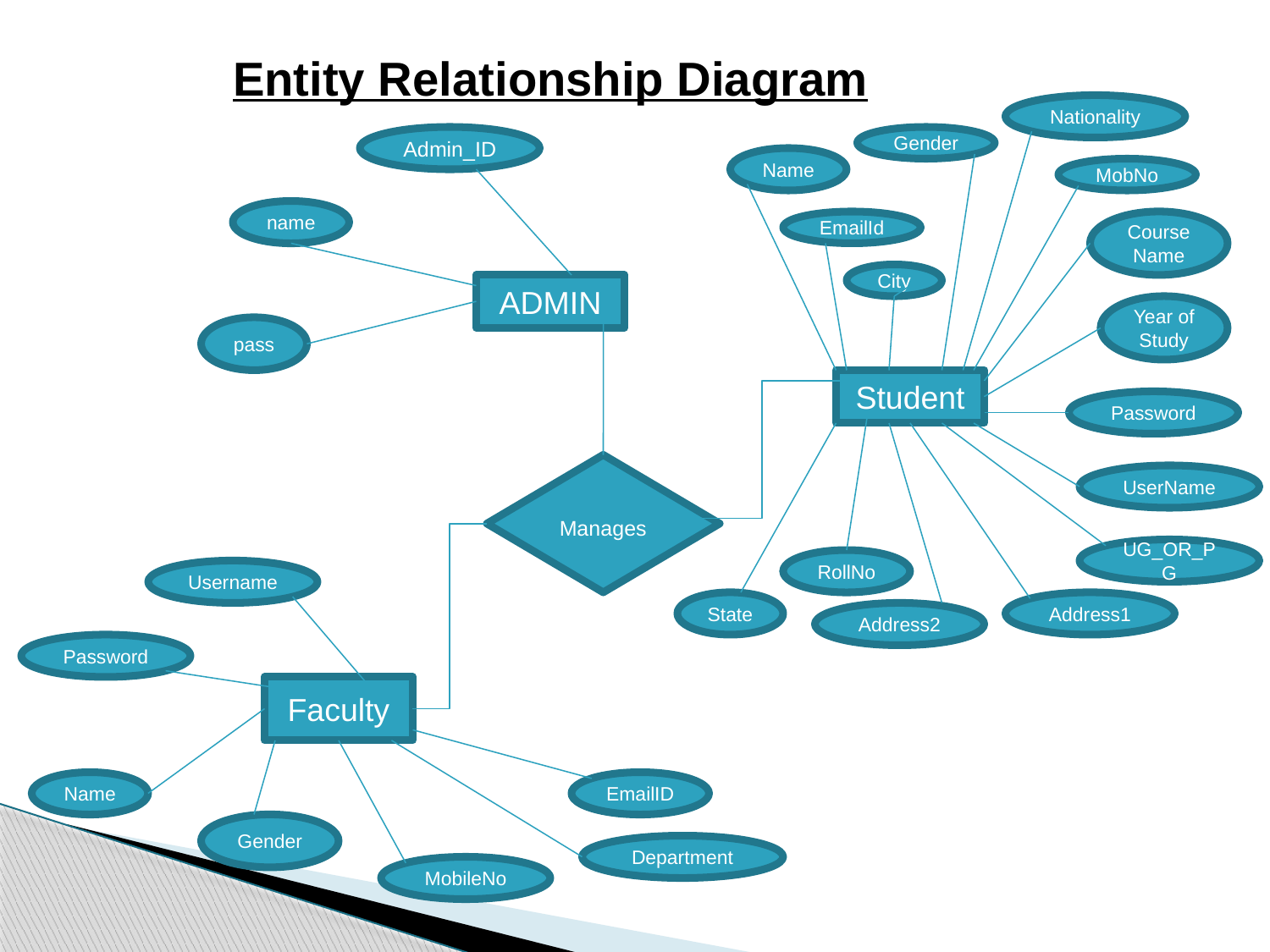

Entity Relationship Diagram

Nationality
Admin_ID
Gender
Name
MobNo
name
EmailId
Course Name
City
ADMIN
Year of Study
pass
Student
Password

Manages

UserName
UG_OR_PG
RollNo
Username
State
Address1
Address2
Password
Faculty
Name
EmailID
Gender
Department
MobileNo